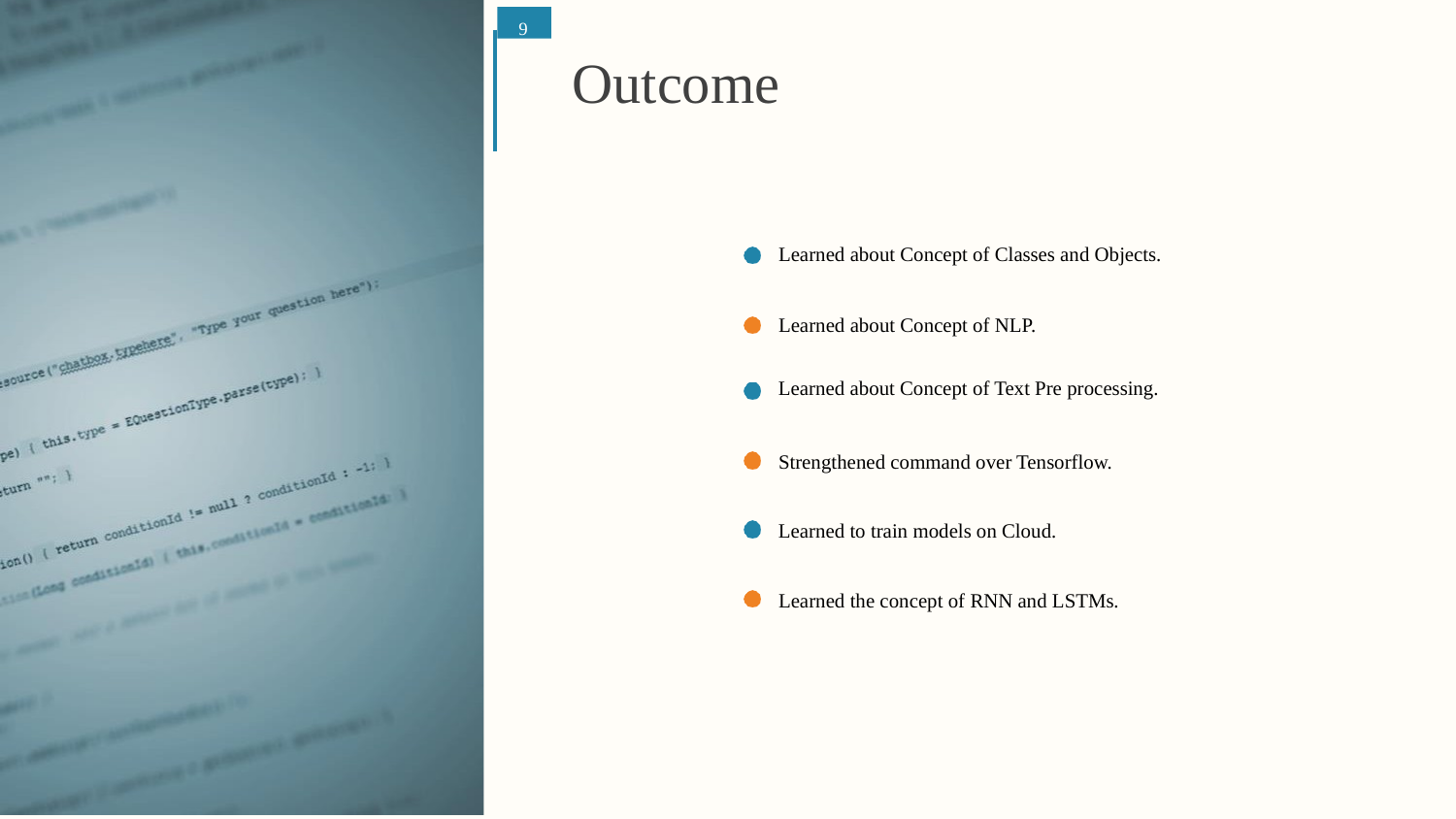

9

# Outcome
Learned about Concept of Classes and Objects.

Learned about Concept of NLP.

Learned about Concept of Text Pre processing.

Strengthened command over Tensorflow.

Learned to train models on Cloud.

Learned the concept of RNN and LSTMs.